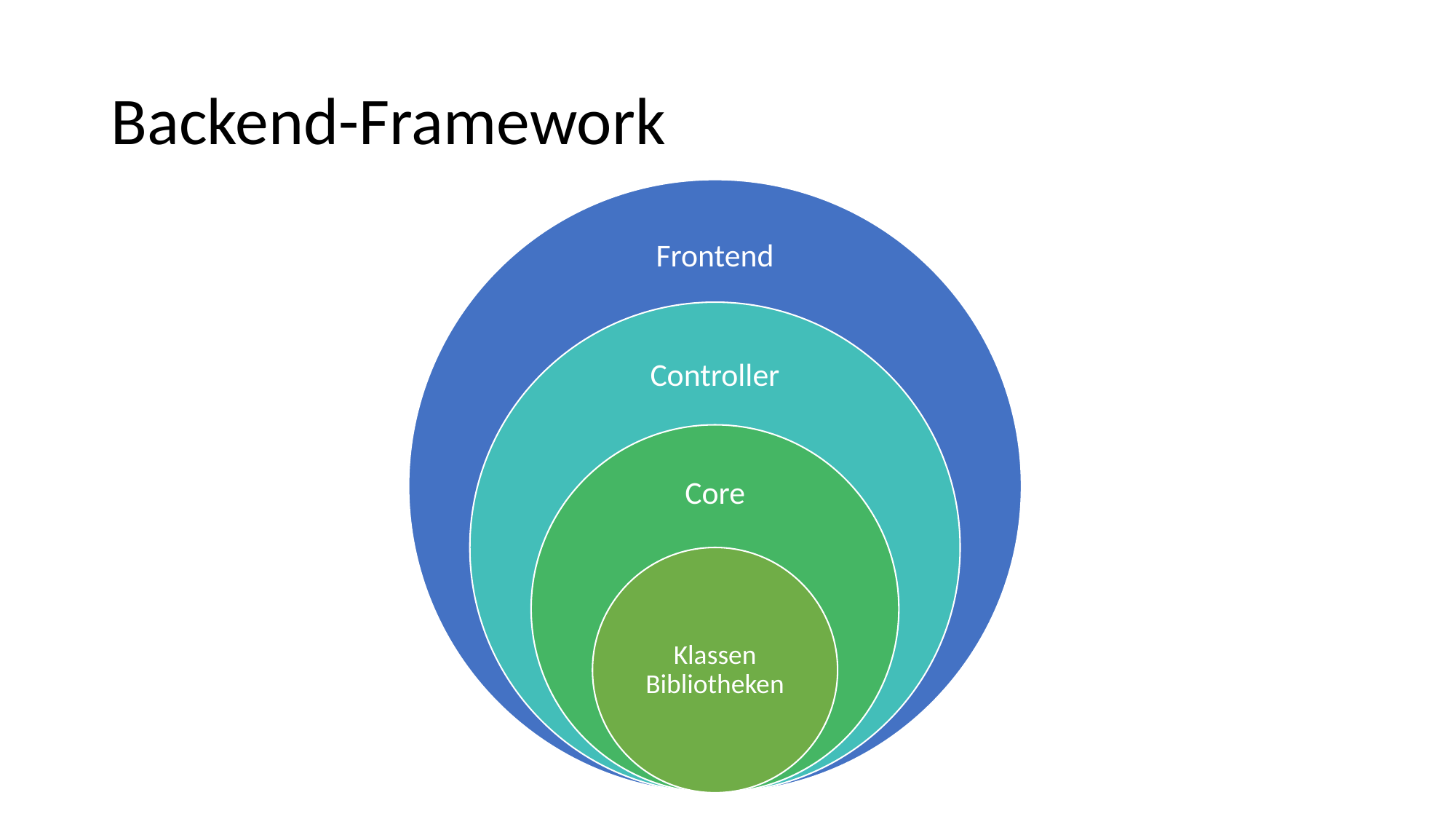

# Backend-Framework
Frontend
Controller
Core
Klassen Bibliotheken